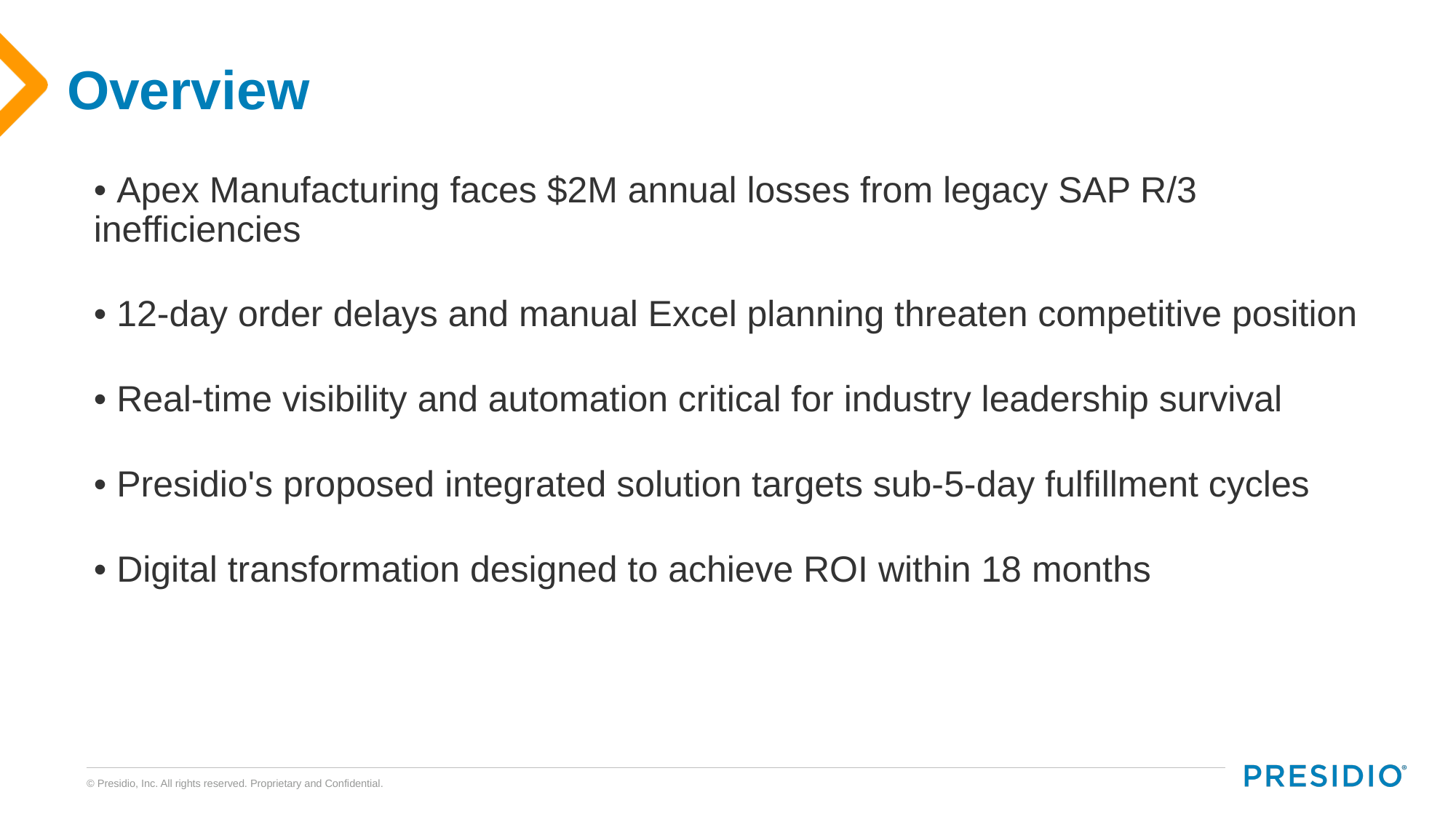

# Overview
• Apex Manufacturing faces $2M annual losses from legacy SAP R/3 inefficiencies
• 12-day order delays and manual Excel planning threaten competitive position
• Real-time visibility and automation critical for industry leadership survival
• Presidio's proposed integrated solution targets sub-5-day fulfillment cycles
• Digital transformation designed to achieve ROI within 18 months